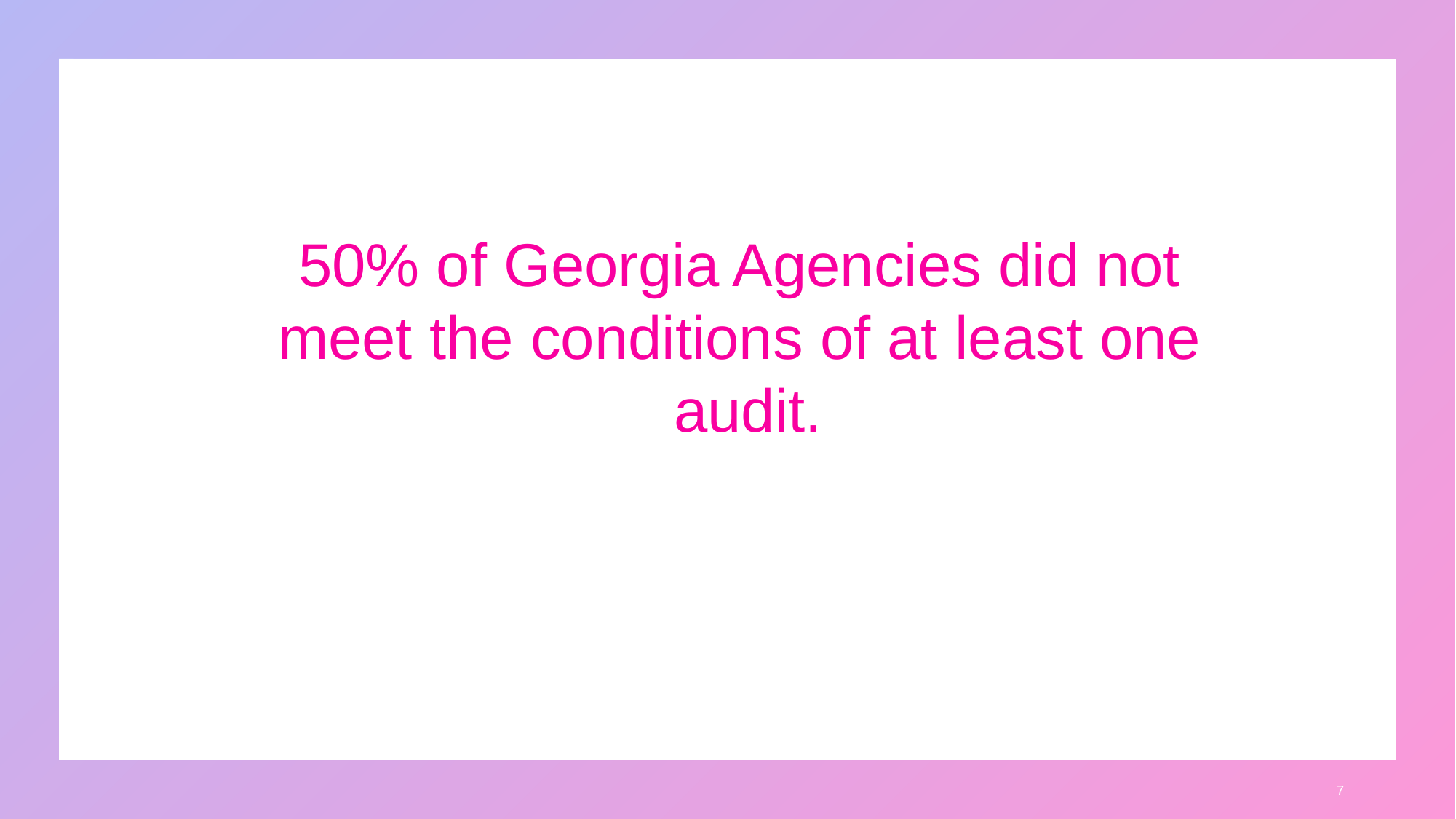

50% of Georgia Agencies did not
meet the conditions of at least one
audit.
7